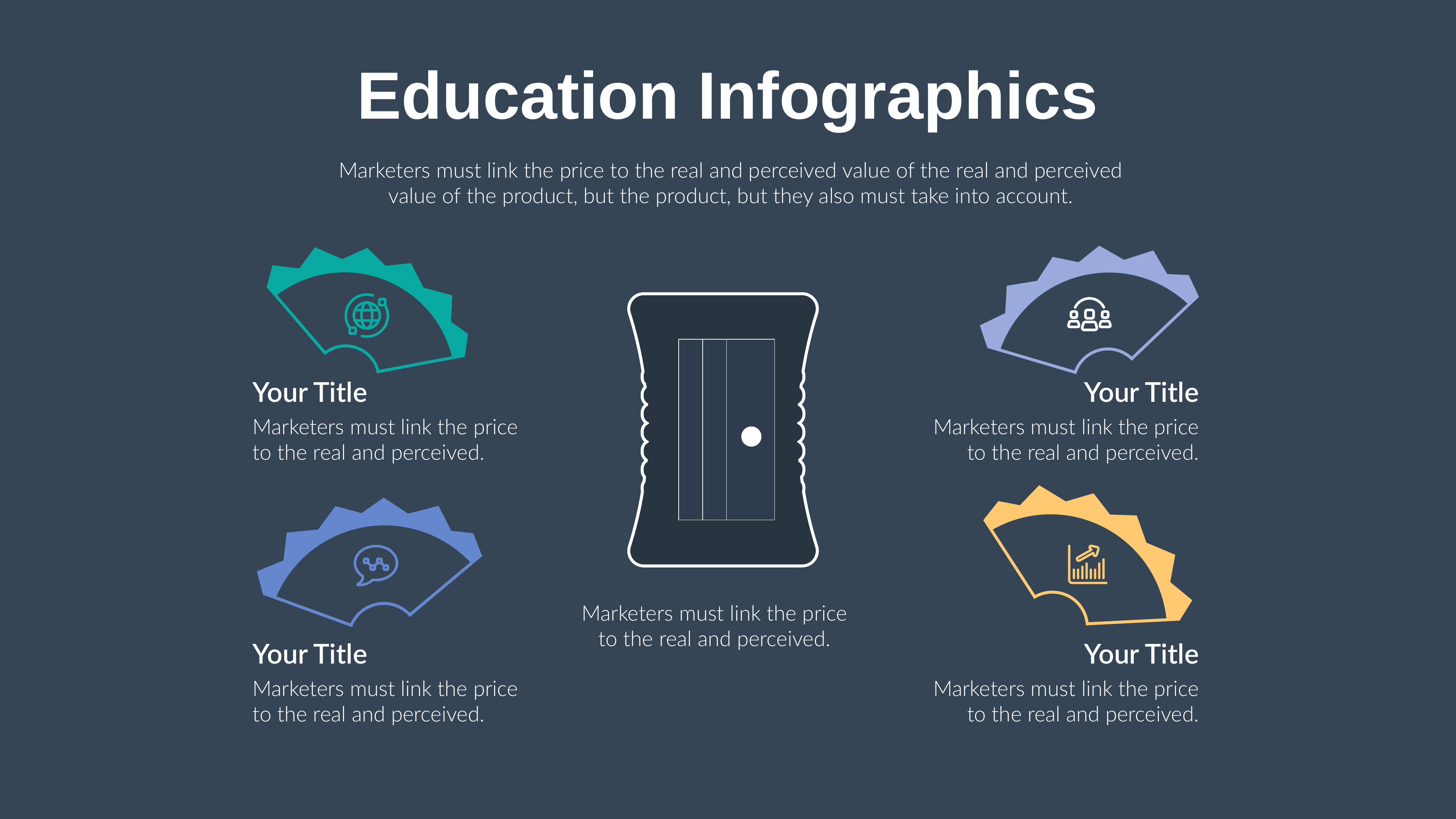

Education Infographics
Marketers must link the price to the real and perceived value of the real and perceived value of the product, but the product, but they also must take into account.

Your Title
Marketers must link the price to the real and perceived.
Your Title
Marketers must link the price to the real and perceived.

Marketers must link the price to the real and perceived.
Your Title
Marketers must link the price to the real and perceived.
Your Title
Marketers must link the price to the real and perceived.